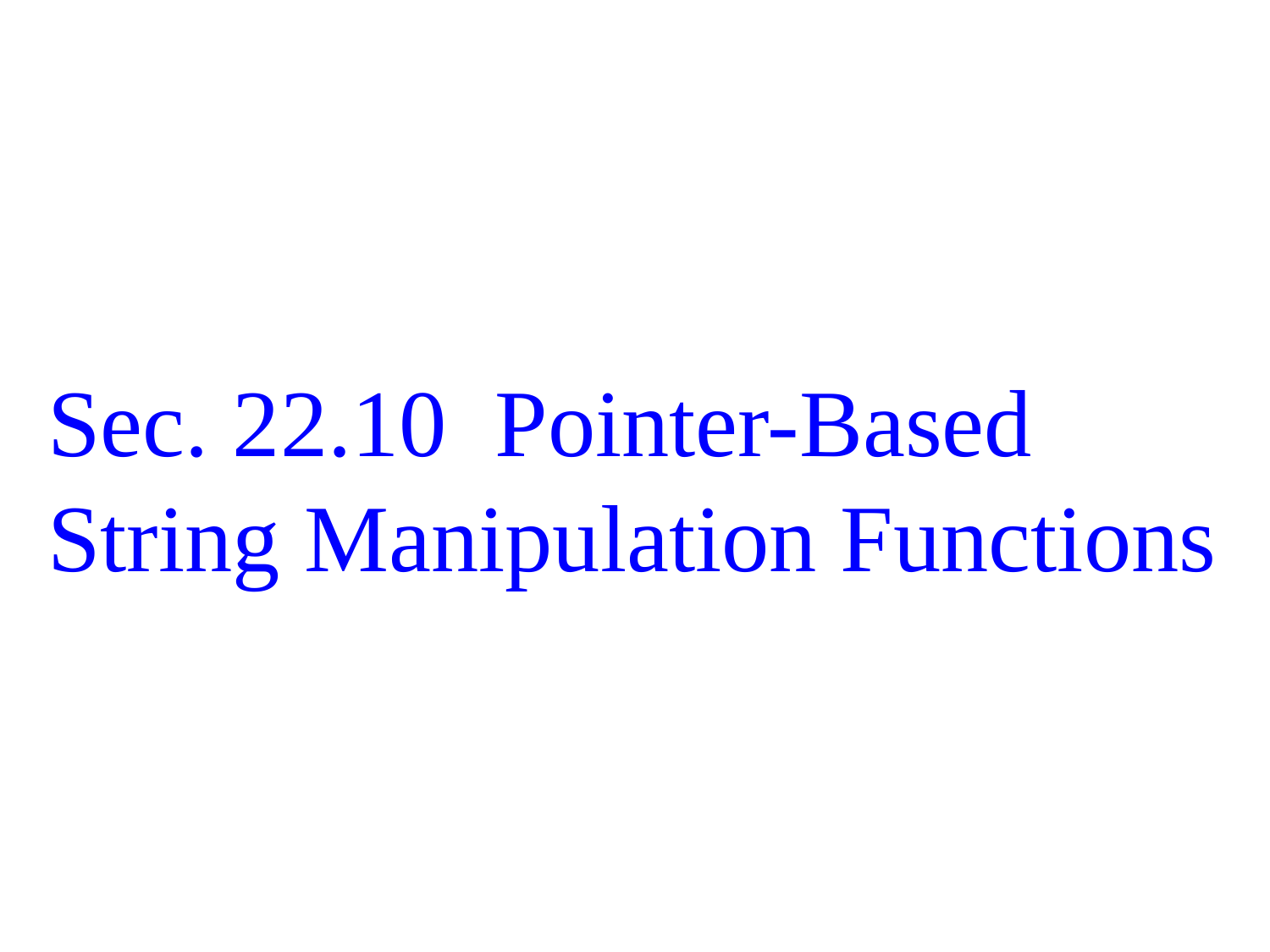

# Sec. 22.10  Pointer-Based String Manipulation Functions